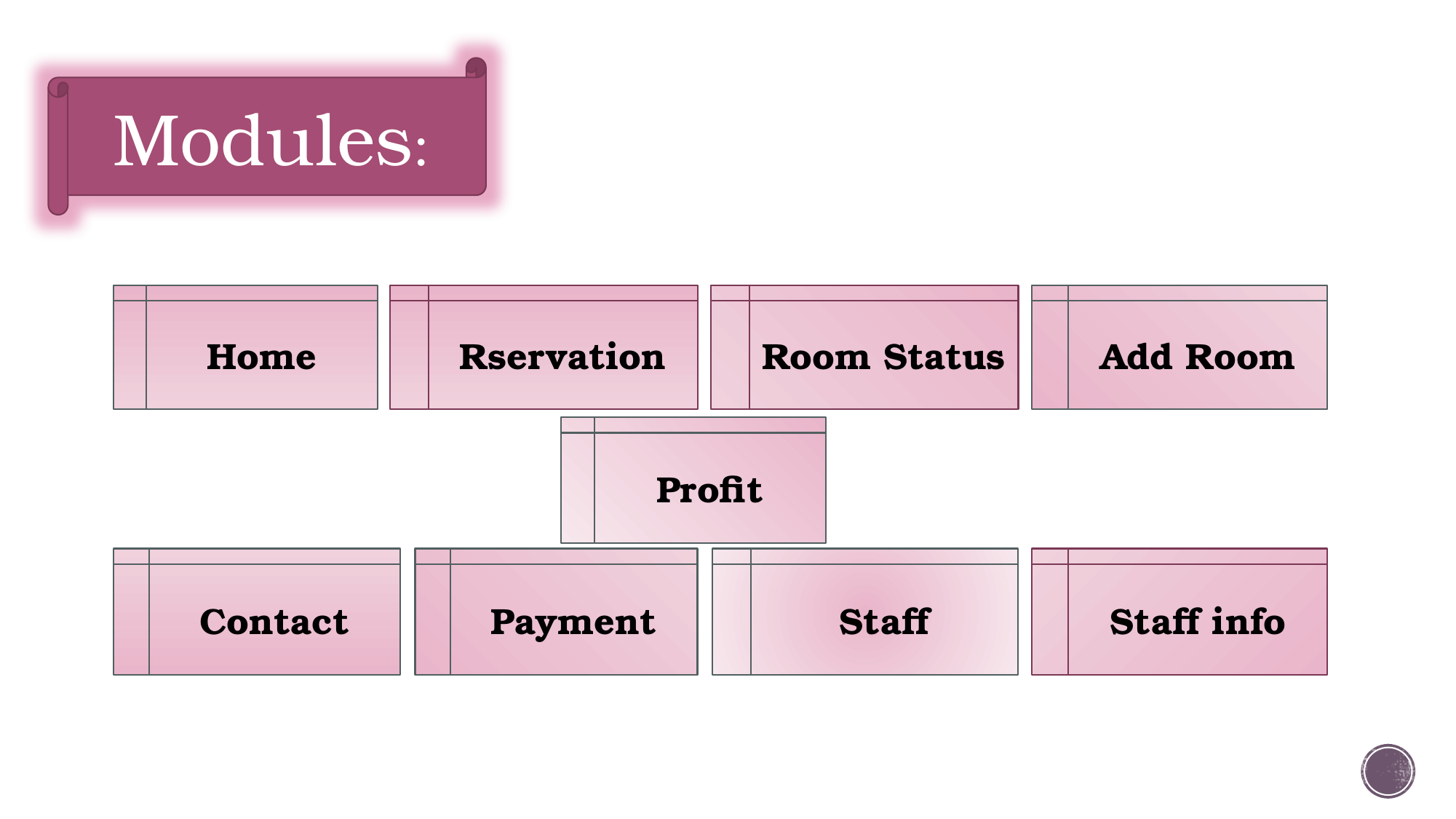

Modules:
# .

Home
Rservation
Room Status
Add Room
Profit
Staff info
Contact
Payment
Staff